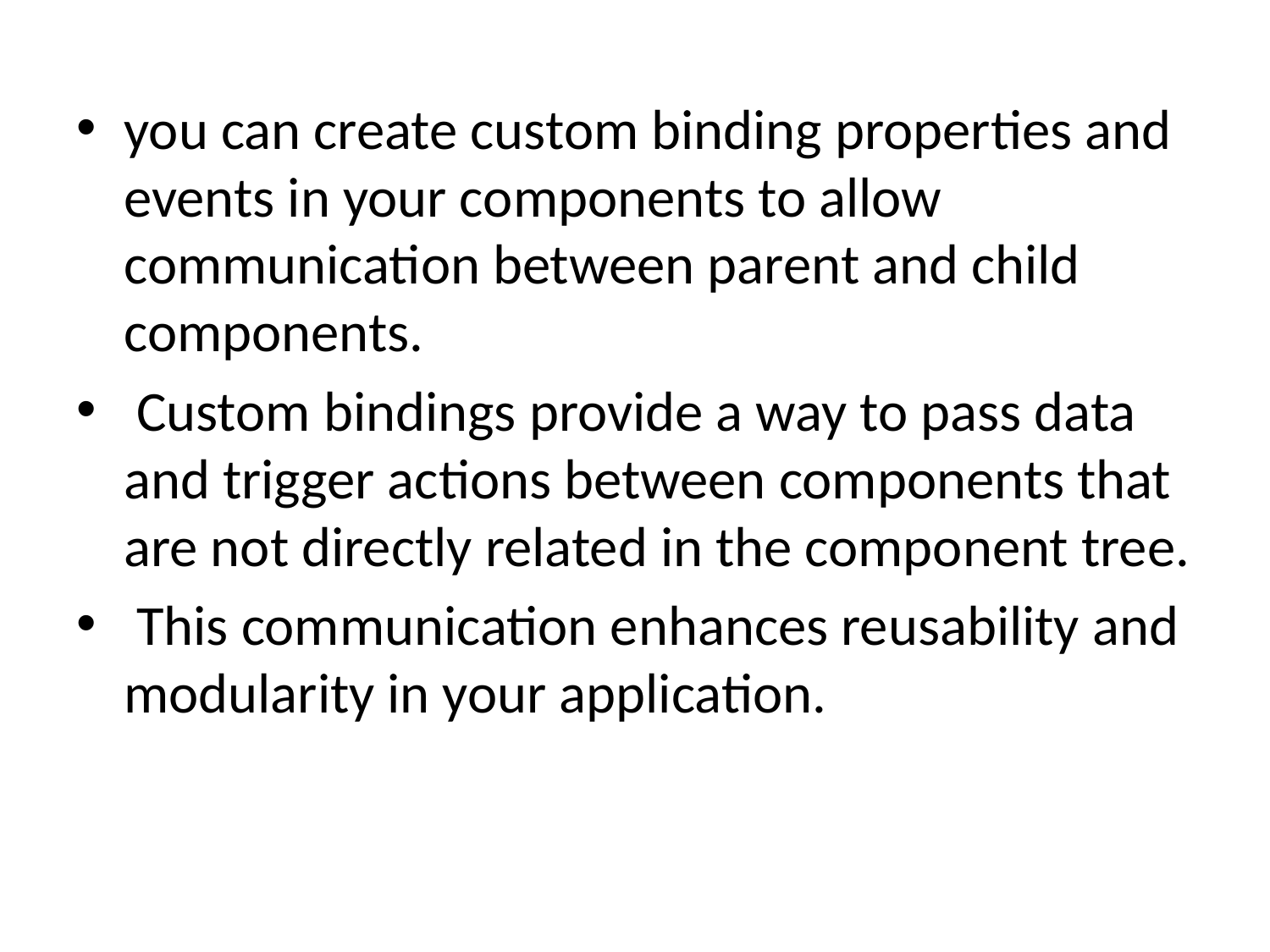

you can create custom binding properties and events in your components to allow communication between parent and child components.
 Custom bindings provide a way to pass data and trigger actions between components that are not directly related in the component tree.
 This communication enhances reusability and modularity in your application.